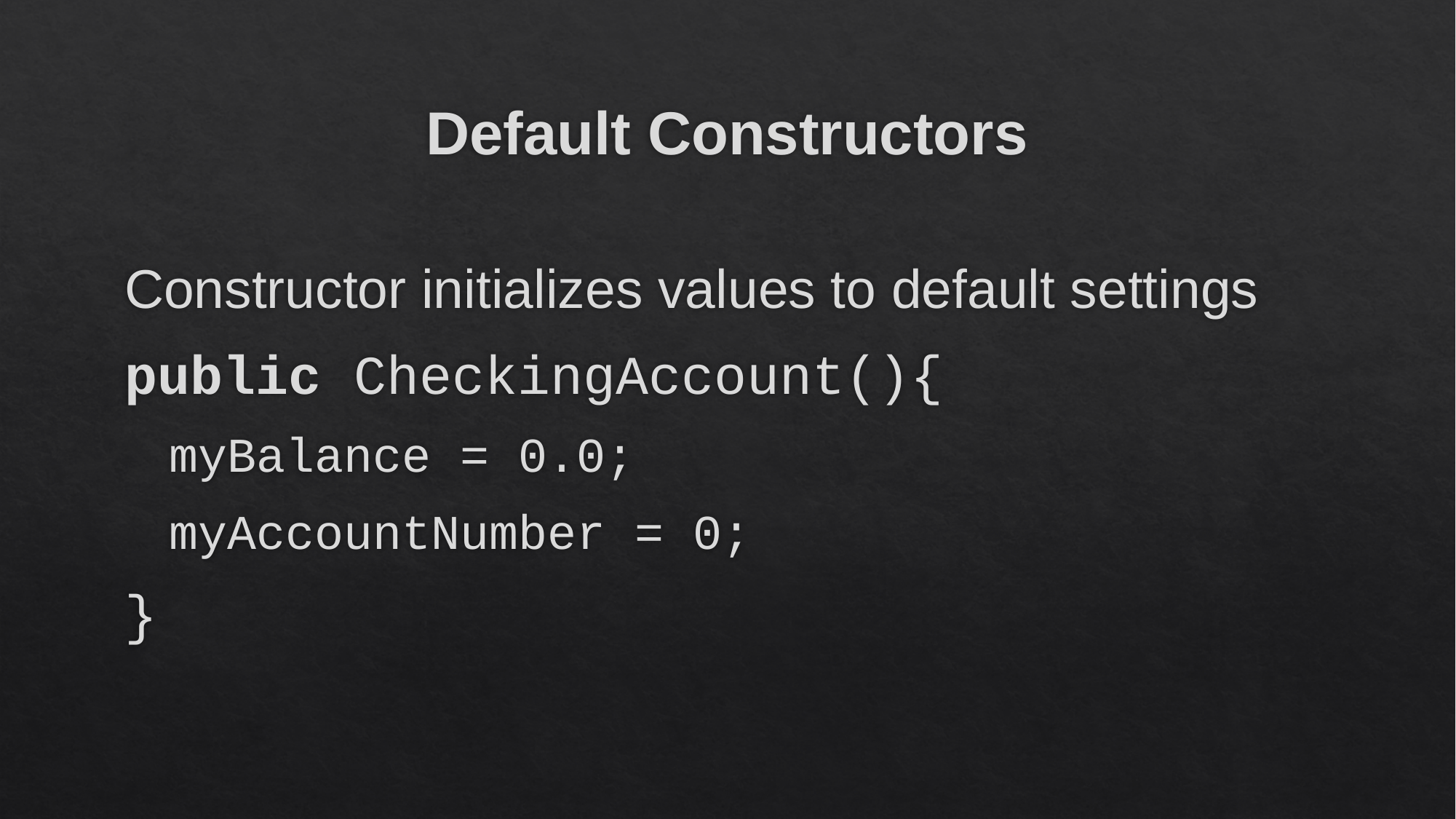

# Default Constructors
Constructor initializes values to default settings
public CheckingAccount(){
myBalance = 0.0;
myAccountNumber = 0;
}